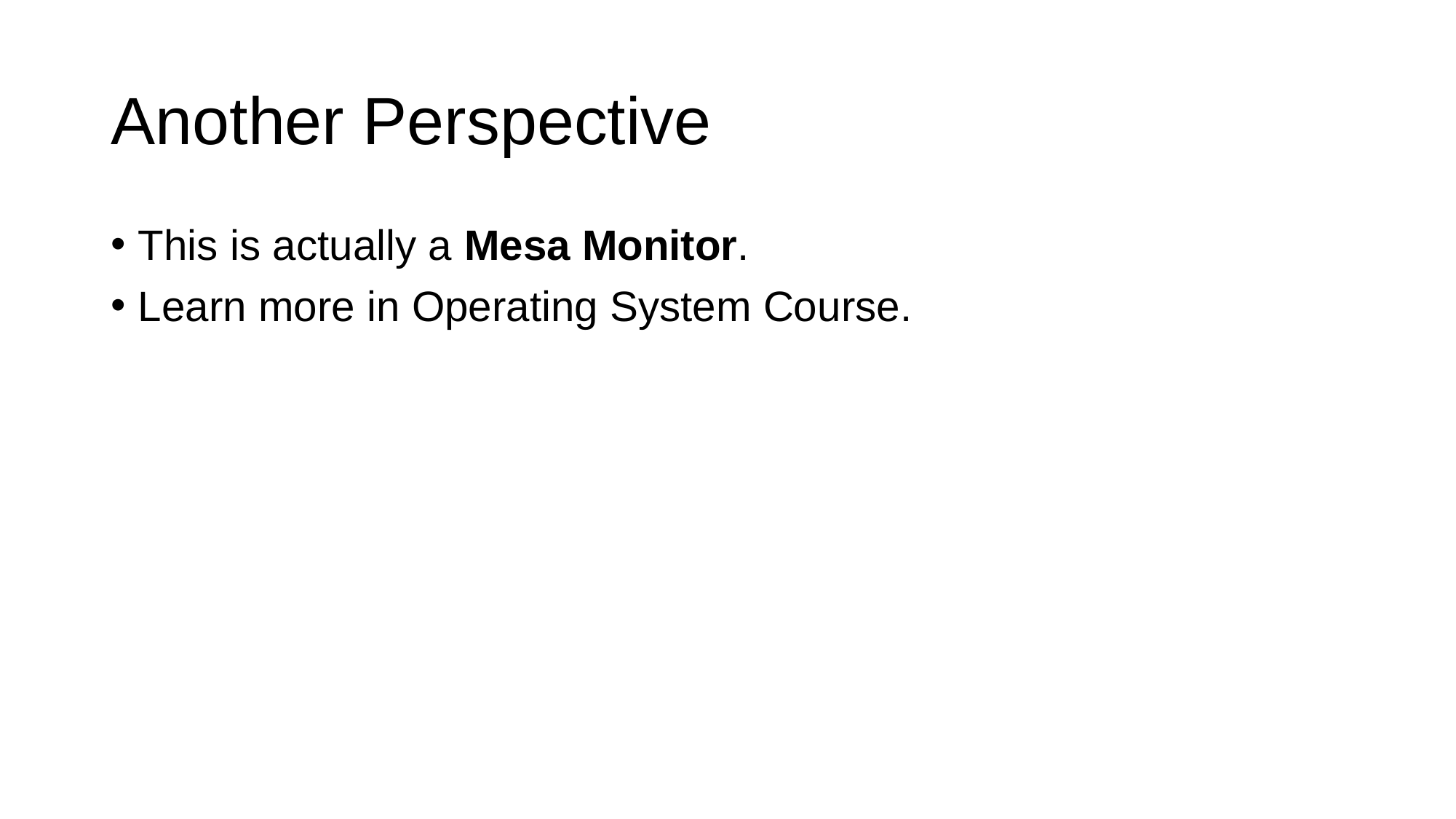

# Another Perspective
This is actually a Mesa Monitor.
Learn more in Operating System Course.